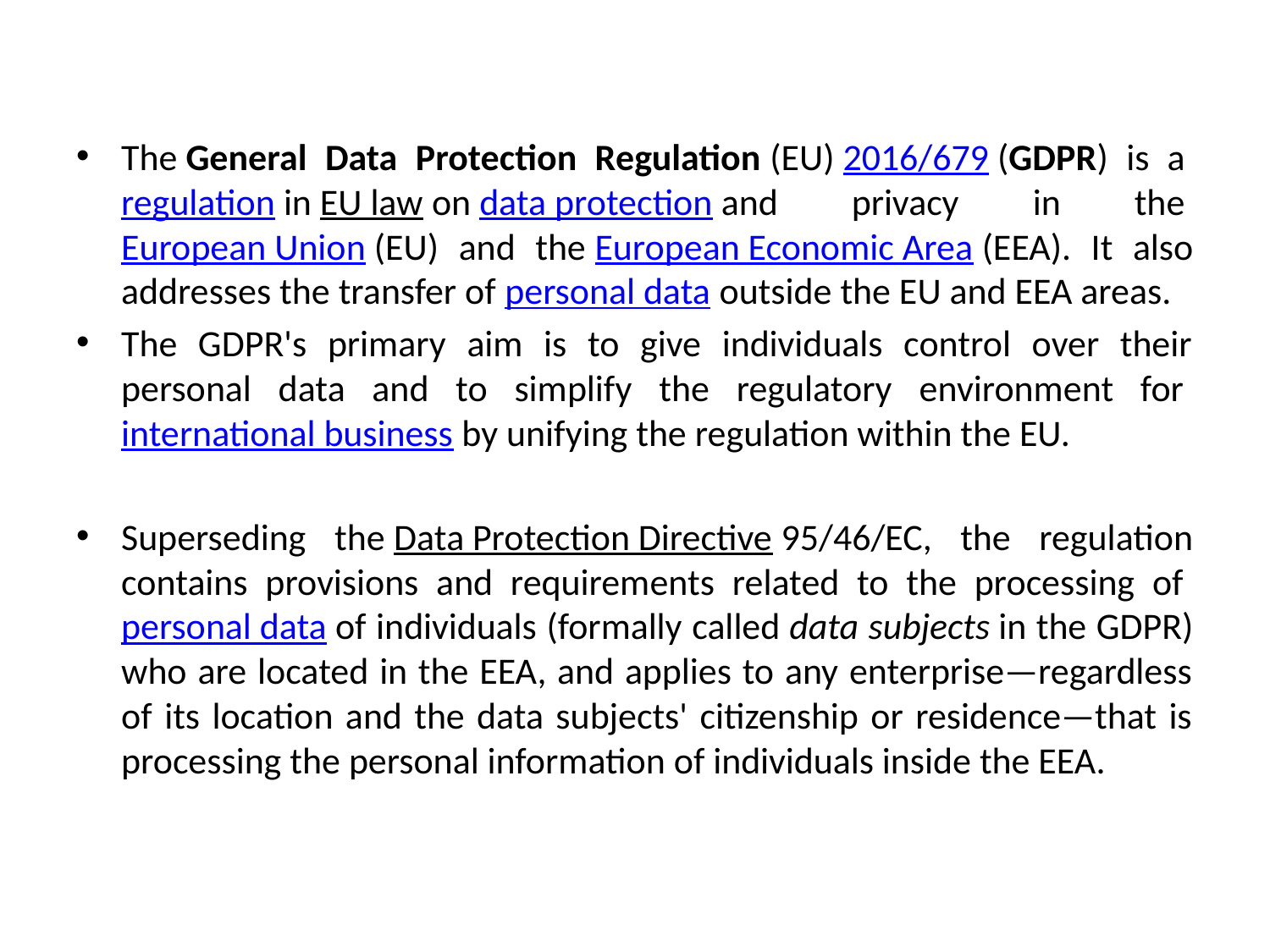

The General Data Protection Regulation (EU) 2016/679 (GDPR) is a regulation in EU law on data protection and privacy in the European Union (EU) and the European Economic Area (EEA). It also addresses the transfer of personal data outside the EU and EEA areas.
The GDPR's primary aim is to give individuals control over their personal data and to simplify the regulatory environment for international business by unifying the regulation within the EU.

Superseding the Data Protection Directive 95/46/EC, the regulation contains provisions and requirements related to the processing of personal data of individuals (formally called data subjects in the GDPR) who are located in the EEA, and applies to any enterprise—regardless of its location and the data subjects' citizenship or residence—that is processing the personal information of individuals inside the EEA.